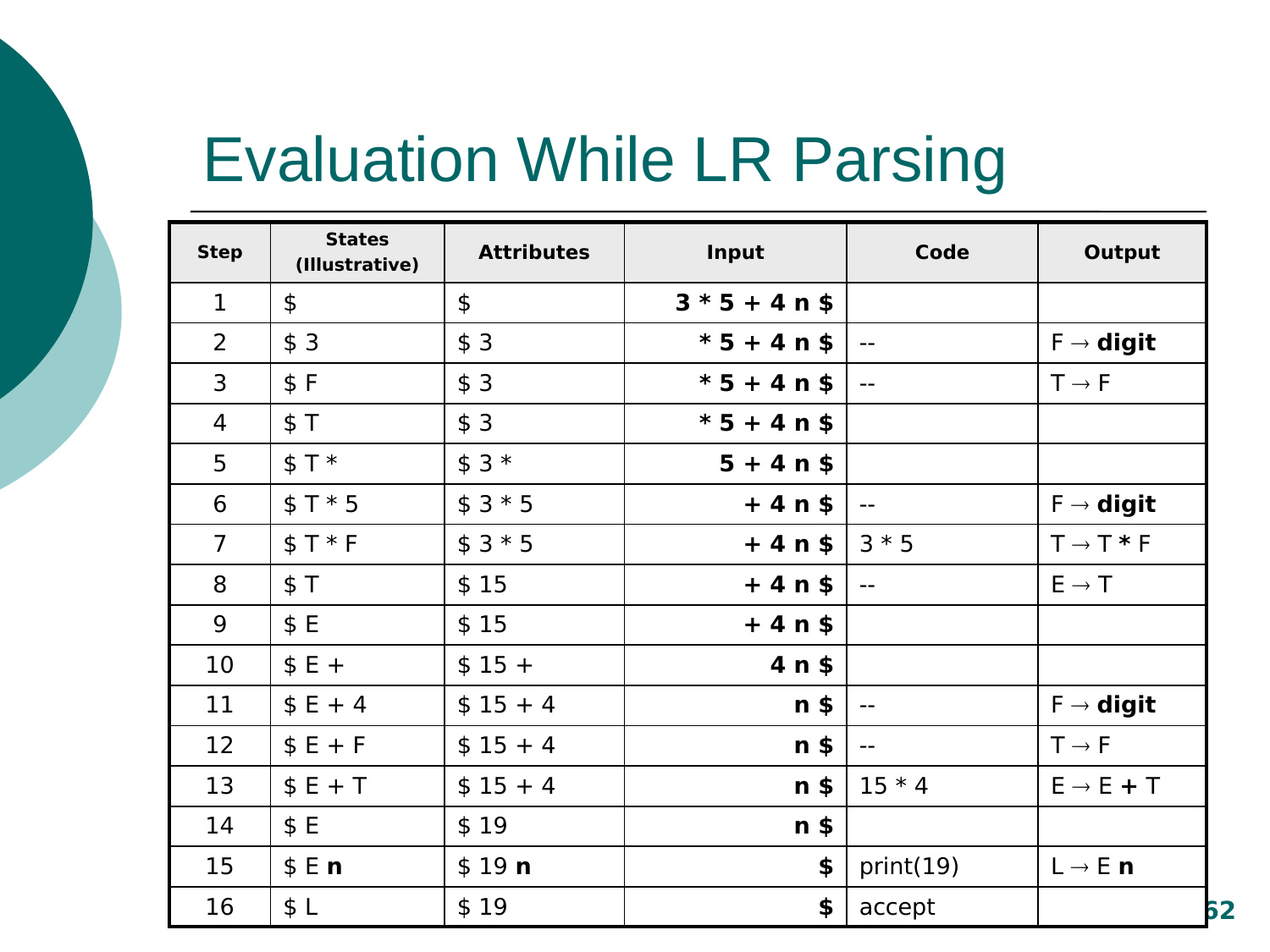

# Evaluation While LR Parsing
| Step | States (Illustrative) | Attributes | Input | Code | Output |
| --- | --- | --- | --- | --- | --- |
| 1 | $ | $ | 3 \* 5 + 4 n $ |  |  |
| 2 | $ 3 | $ 3 | \* 5 + 4 n $ | -- | F → digit |
| 3 | $ F | $ 3 | \* 5 + 4 n $ | -- | T → F |
| 4 | $ T | $ 3 | \* 5 + 4 n $ |  |  |
| 5 | $ T \* | $ 3 \* | 5 + 4 n $ |  |  |
| 6 | $ T \* 5 | $ 3 \* 5 | + 4 n $ | -- | F → digit |
| 7 | $ T \* F | $ 3 \* 5 | + 4 n $ | 3 \* 5 | T → T \* F |
| 8 | $ T | $ 15 | + 4 n $ | -- | E → T |
| 9 | $ E | $ 15 | + 4 n $ |  |  |
| 10 | $ E + | $ 15 + | 4 n $ |  |  |
| 11 | $ E + 4 | $ 15 + 4 | n $ | -- | F → digit |
| 12 | $ E + F | $ 15 + 4 | n $ | -- | T → F |
| 13 | $ E + T | $ 15 + 4 | n $ | 15 \* 4 | E → E + T |
| 14 | $ E | $ 19 | n $ |  |  |
| 15 | $ E n | $ 19 n | $ | print(19) | L → E n |
| 16 | $ L | $ 19 | $ | accept |  |